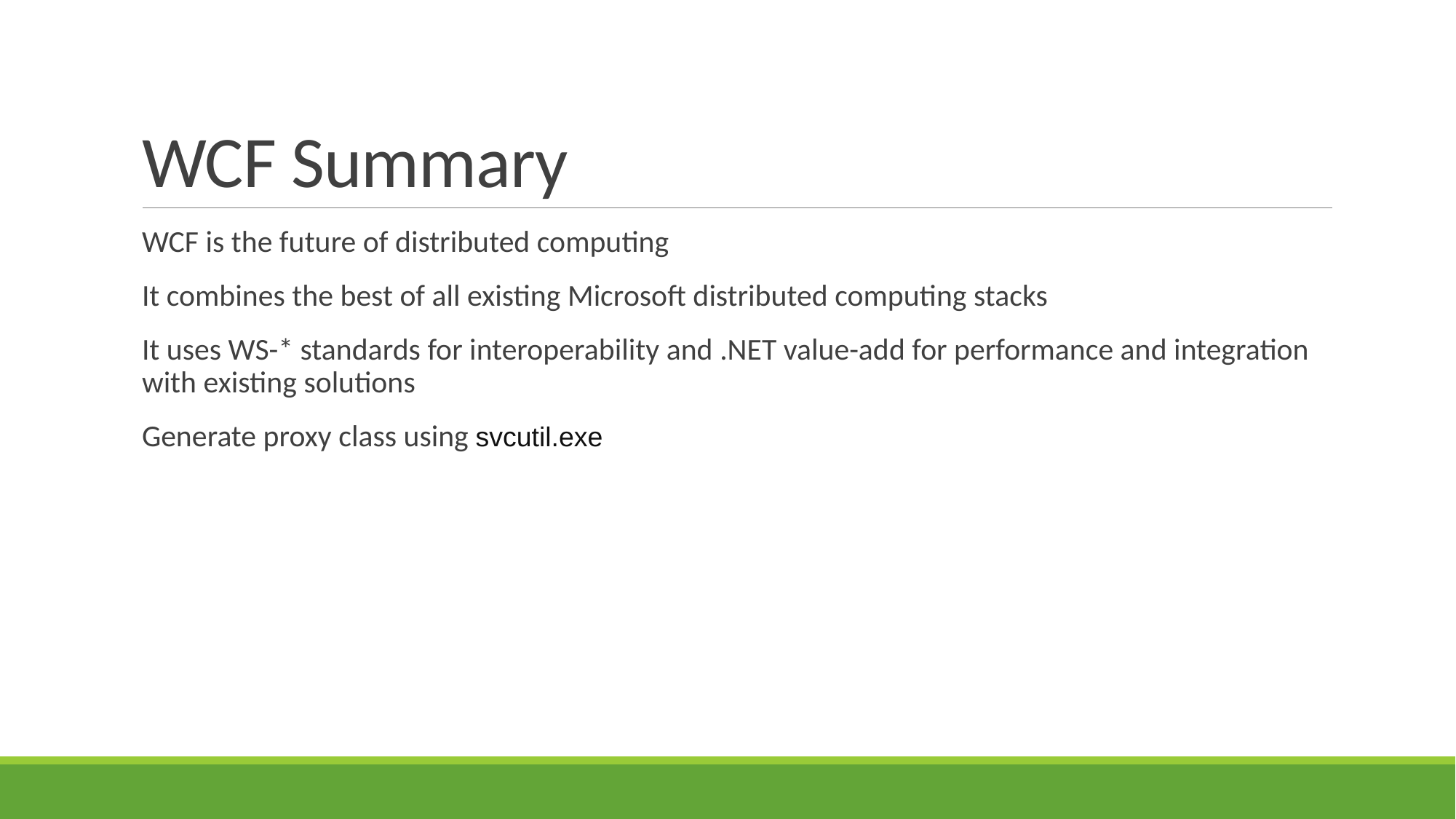

# WCF Summary
WCF is the future of distributed computing
It combines the best of all existing Microsoft distributed computing stacks
It uses WS-* standards for interoperability and .NET value-add for performance and integration with existing solutions
Generate proxy class using svcutil.exe